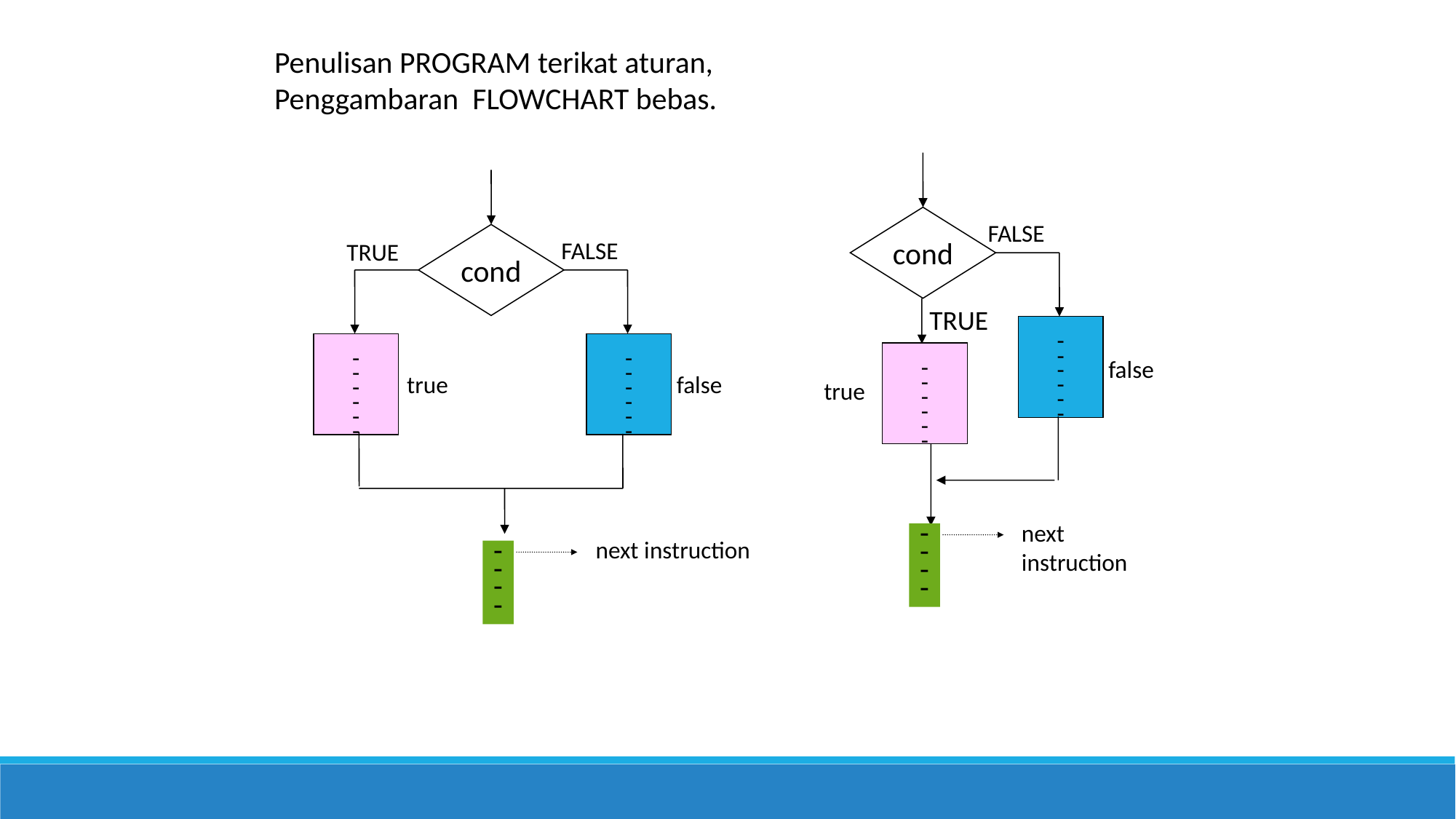

Penulisan PROGRAM terikat aturan,
Penggambaran  FLOWCHART bebas.

cond
FALSE
cond
FALSE
TRUE

TRUE

-
-
-
-
-
-

-
-
-
-
-
-

-
-
-
-
-
-

-
-
-
-
-
-
false
true
false
true

next
instruction
-
-
-
-
next instruction

-
-
-
-